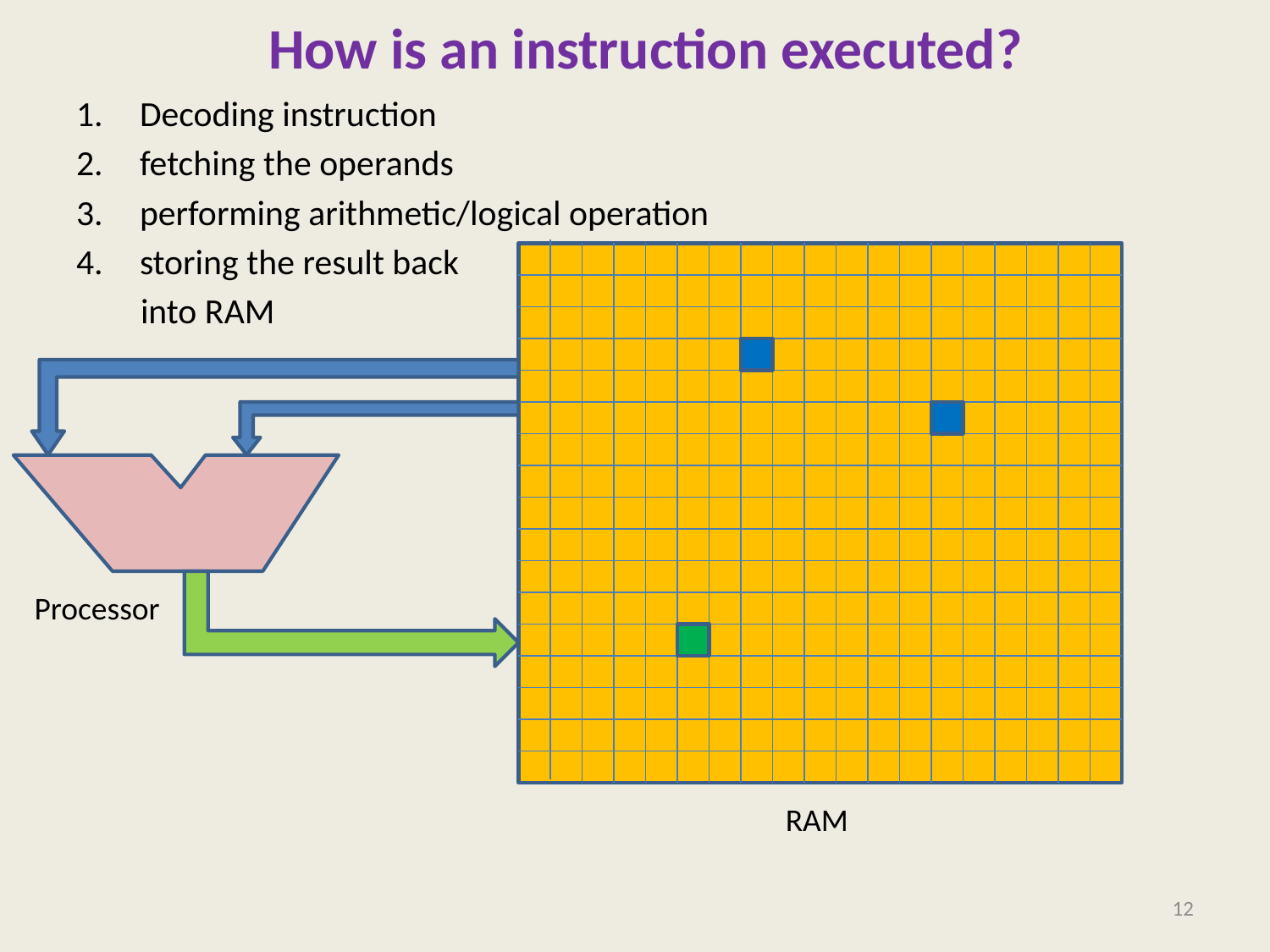

# How is an instruction executed?
Decoding instruction
fetching the operands
performing arithmetic/logical operation
storing the result back
        into RAM

Processor

RAM
12